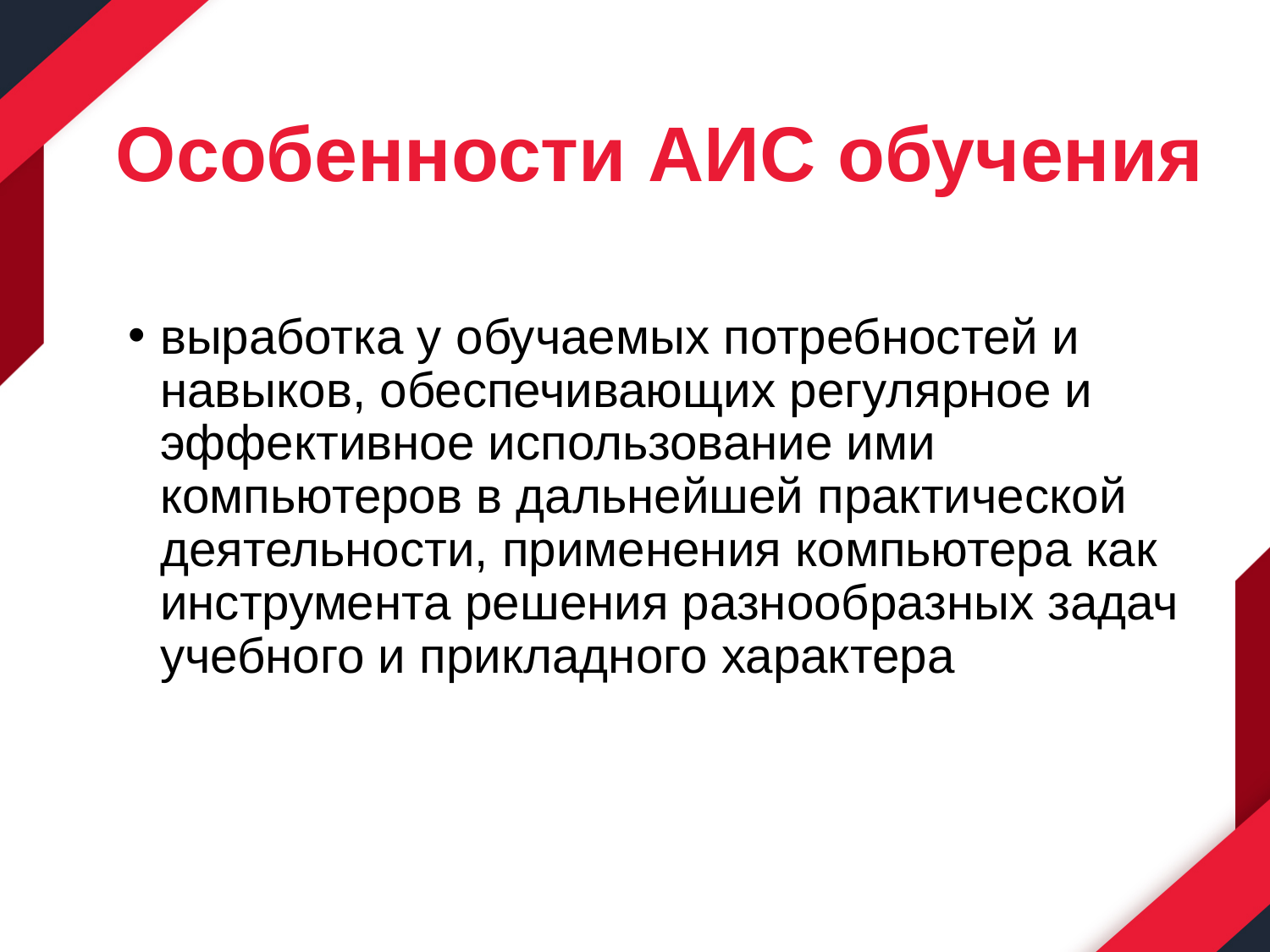

# Особенности АИС обучения
выработка у обучаемых потребностей и навыков, обеспечивающих регулярное и эффективное использование ими компьютеров в дальнейшей практической деятельности, применения компьютера как инструмента решения разнообразных задач учебного и прикладного характера